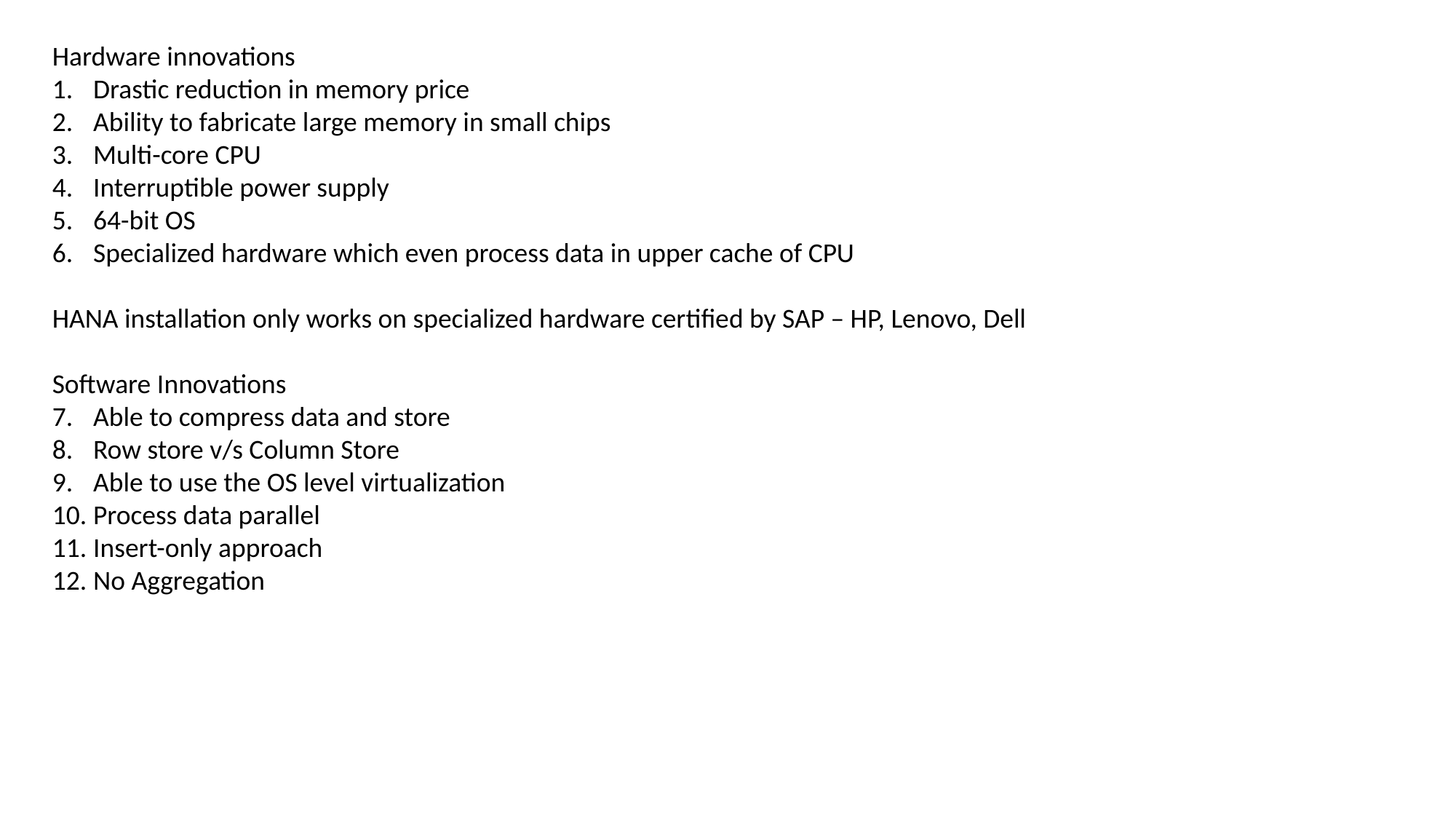

Hardware innovations
Drastic reduction in memory price
Ability to fabricate large memory in small chips
Multi-core CPU
Interruptible power supply
64-bit OS
Specialized hardware which even process data in upper cache of CPU

HANA installation only works on specialized hardware certified by SAP – HP, Lenovo, Dell

Software Innovations
Able to compress data and store
Row store v/s Column Store
Able to use the OS level virtualization
Process data parallel
Insert-only approach
No Aggregation